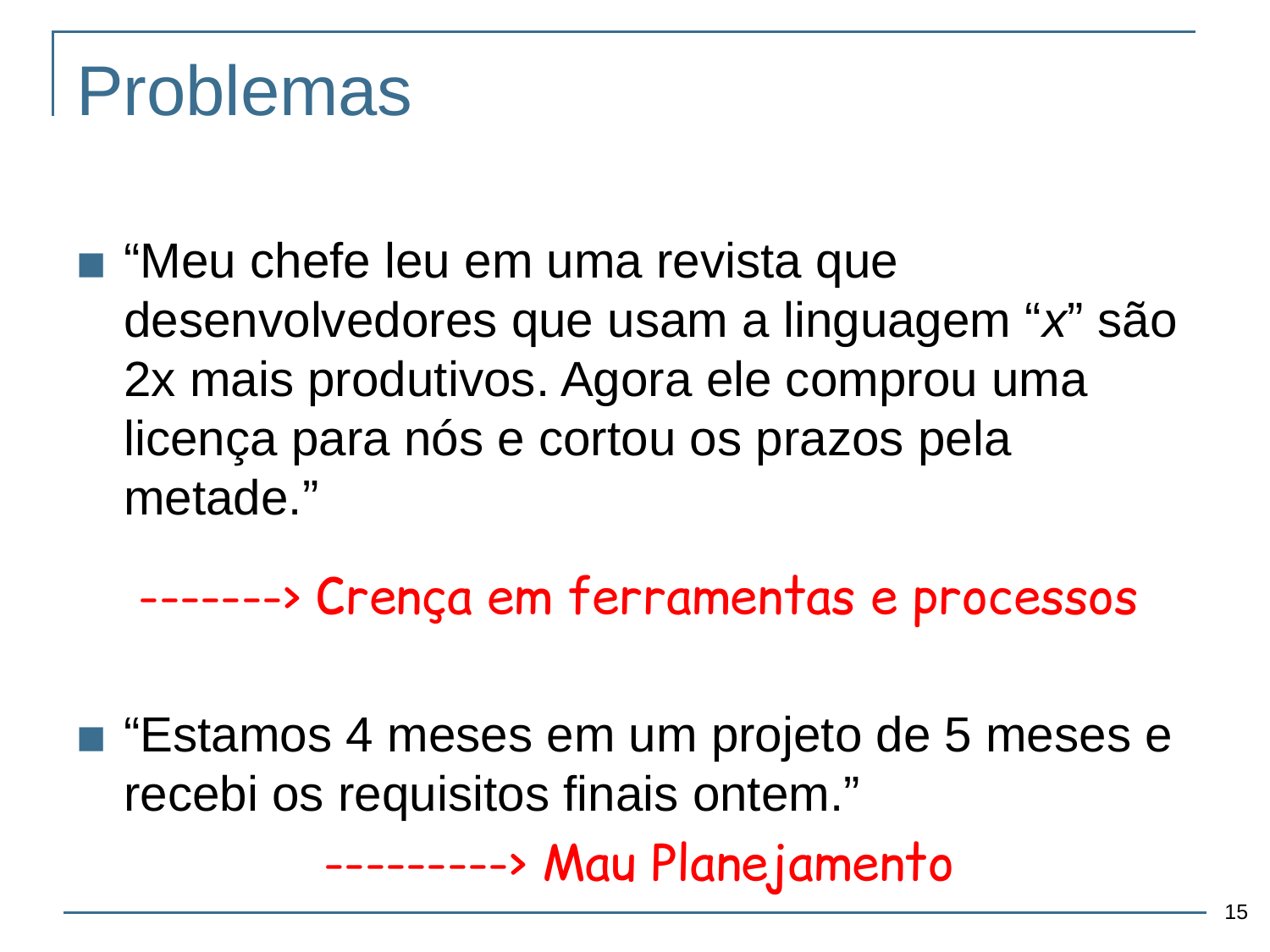

# Problemas
“Meu chefe leu em uma revista que desenvolvedores que usam a linguagem “x” são 2x mais produtivos. Agora ele comprou uma licença para nós e cortou os prazos pela metade.”

-------> Crença em ferramentas e processos

“Estamos 4 meses em um projeto de 5 meses e recebi os requisitos finais ontem.”
---------> Mau Planejamento
15